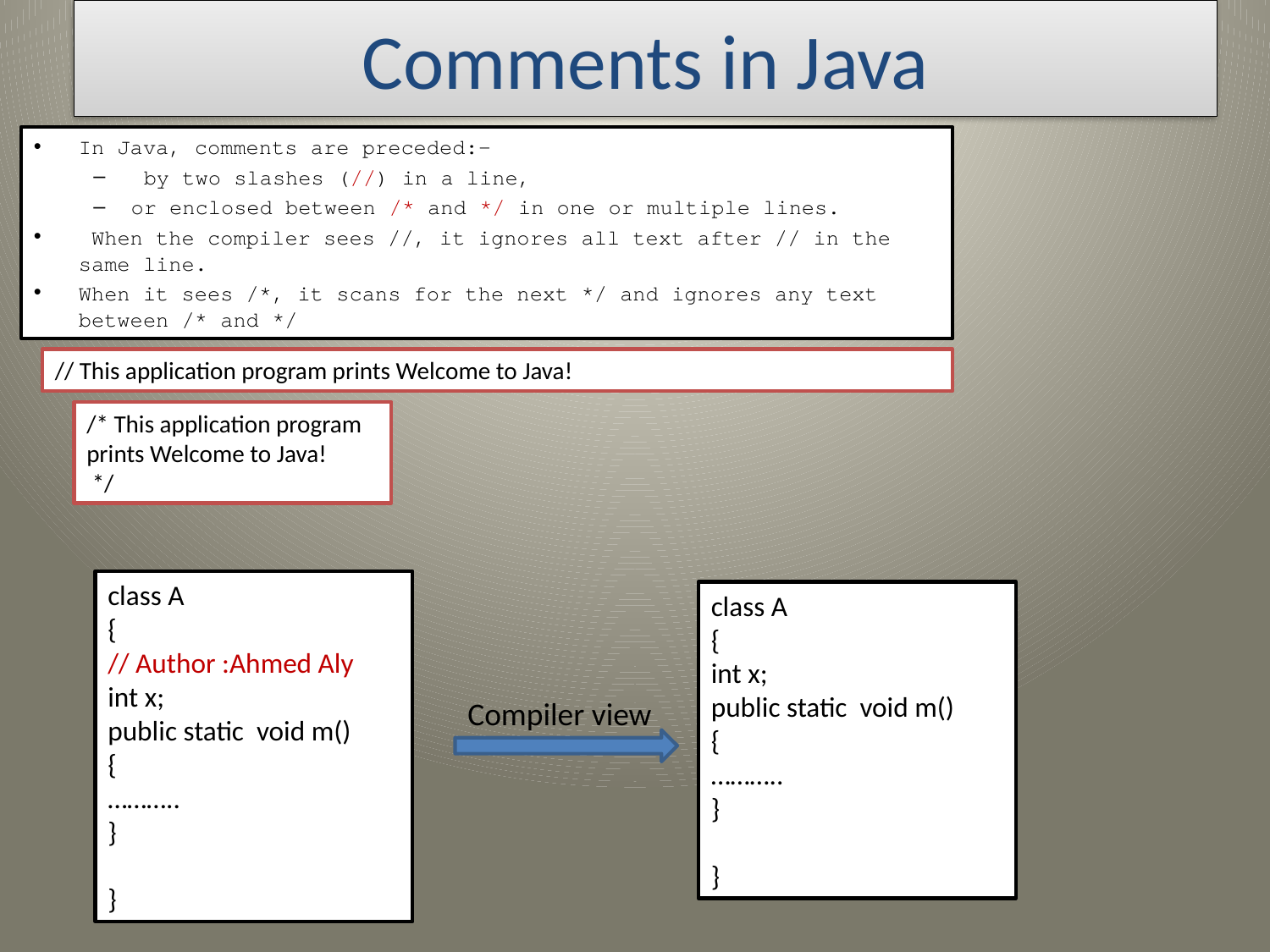

# Comments in Java
In Java, comments are preceded:-
 by two slashes (//) in a line,
or enclosed between /* and */ in one or multiple lines.
 When the compiler sees //, it ignores all text after // in the same line.
When it sees /*, it scans for the next */ and ignores any text between /* and */
// This application program prints Welcome to Java!
/* This application program
prints Welcome to Java!
 */
class A
{
// Author :Ahmed Aly
int x;
public static  void m()
{
………..
}

}
class A
{
int x;
public static  void m()
{
………..
}

}
Compiler view

11